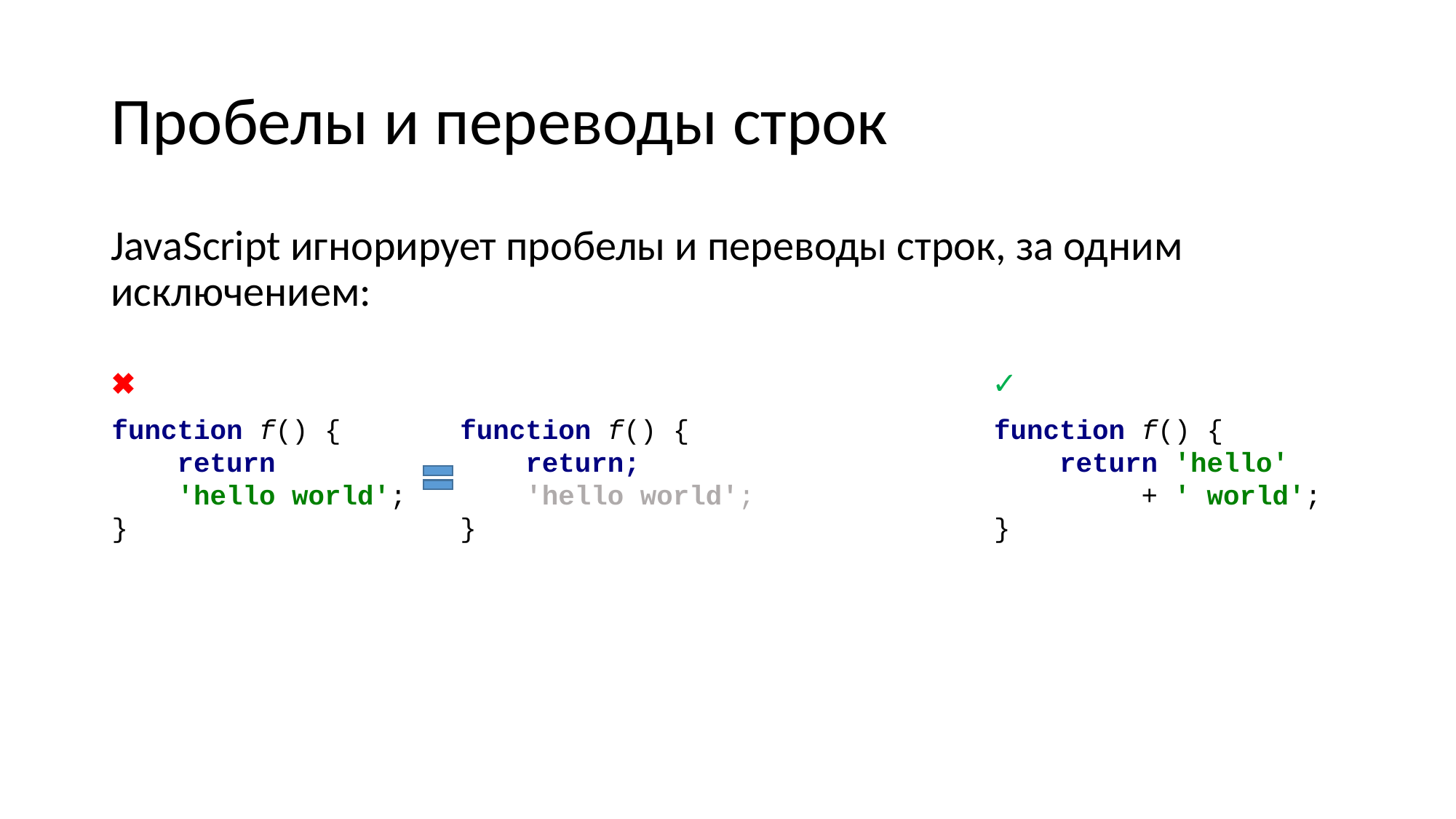

# Пробелы и переводы строк
JavaScript игнорирует пробелы и переводы строк, за одним исключением:

✖
✓
function f() {
    return 'hello'
         + ' world';
}
function f() {
    return
    'hello world';
}
function f() {
    return;
    'hello world';
}